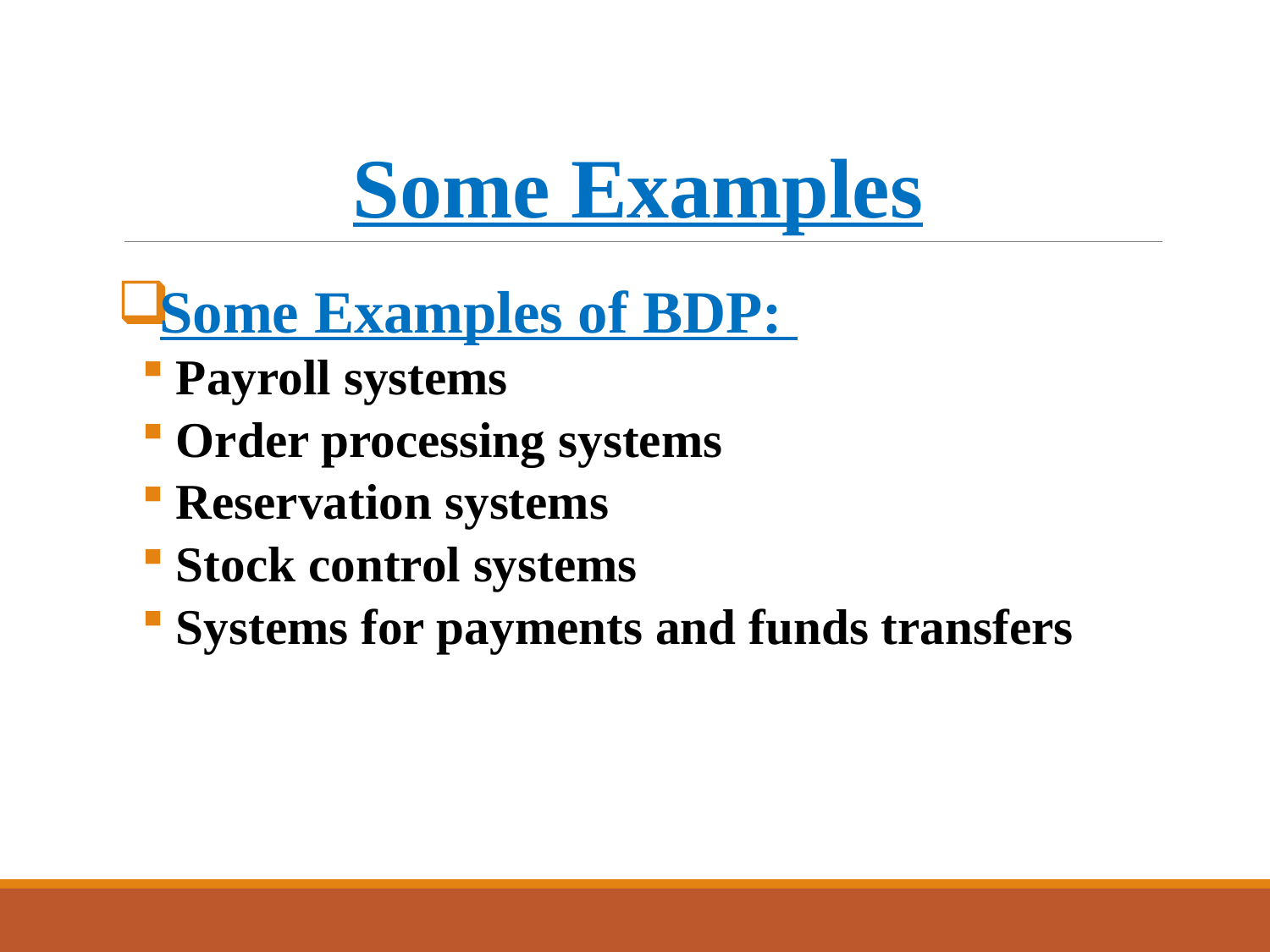

# Some Examples
Some Examples of BDP:
 Payroll systems
 Order processing systems
 Reservation systems
 Stock control systems
 Systems for payments and funds transfers